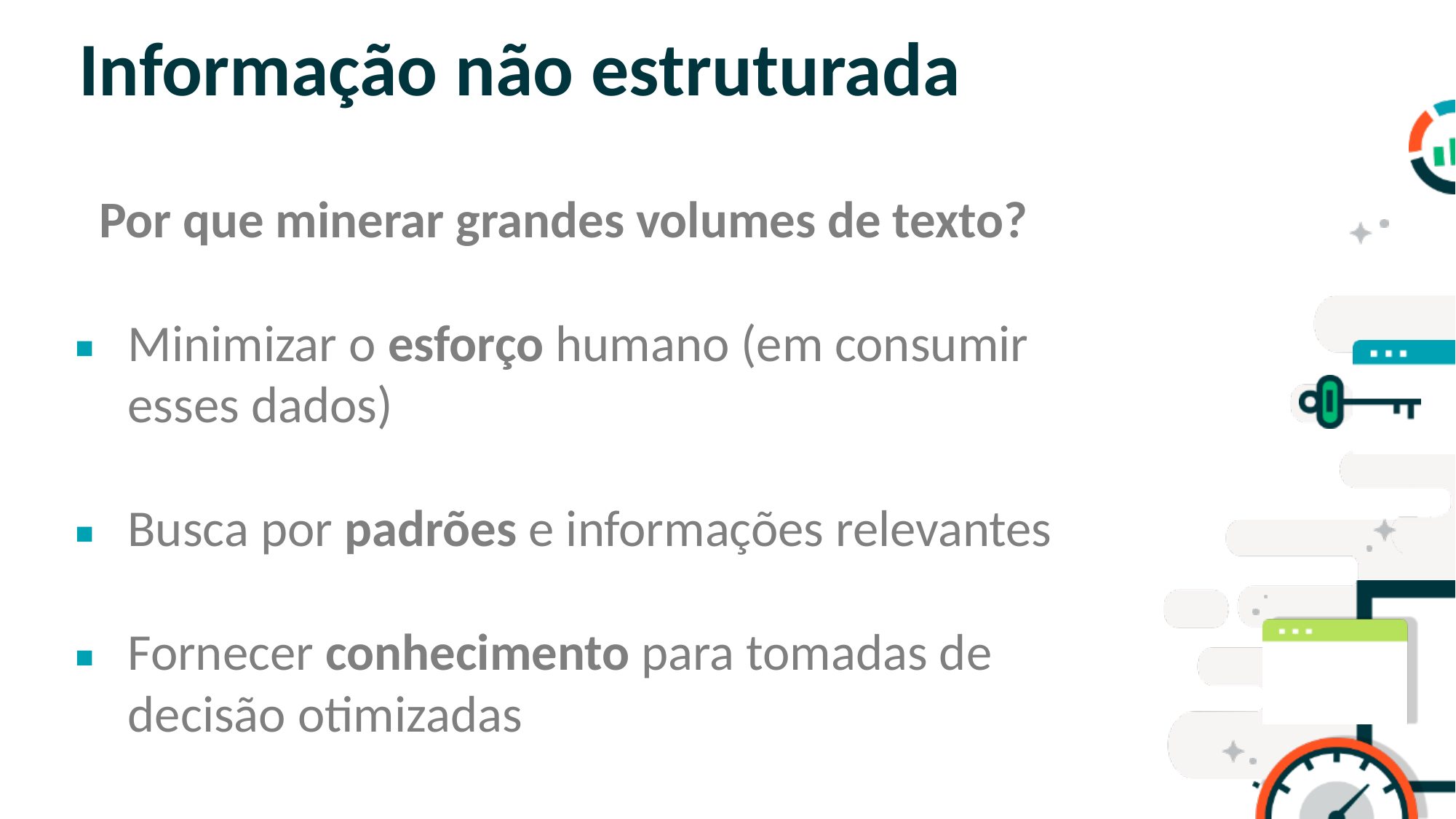

# Informação não estruturada
Por que minerar grandes volumes de texto?

Minimizar o esforço humano (em consumir esses dados)

Busca por padrões e informações relevantes

Fornecer conhecimento para tomadas de decisão otimizadas
SLIDE PARA TÓPICOS